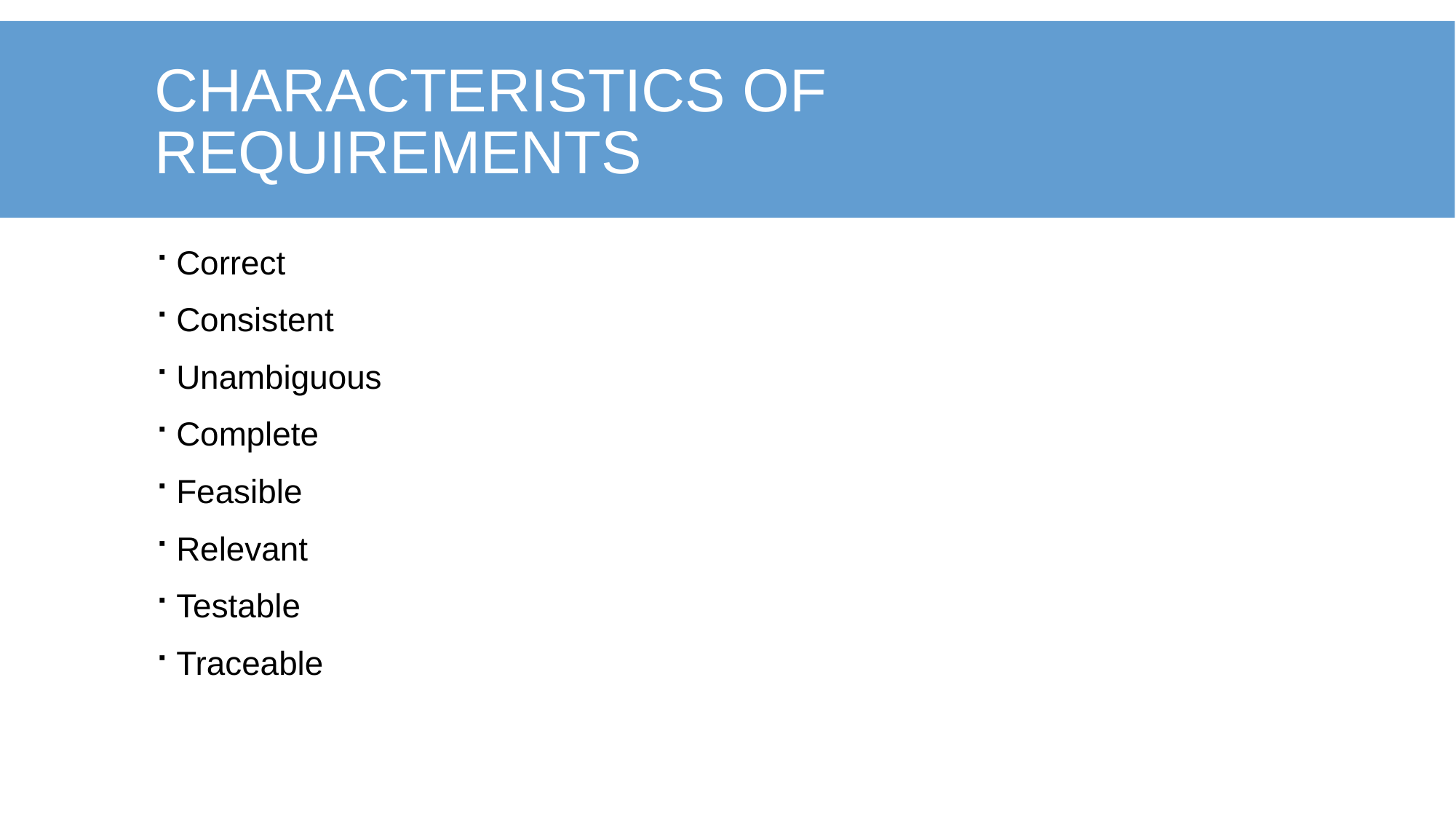

# Characteristics of Requirements
Correct
Consistent
Unambiguous
Complete
Feasible
Relevant
Testable
Traceable